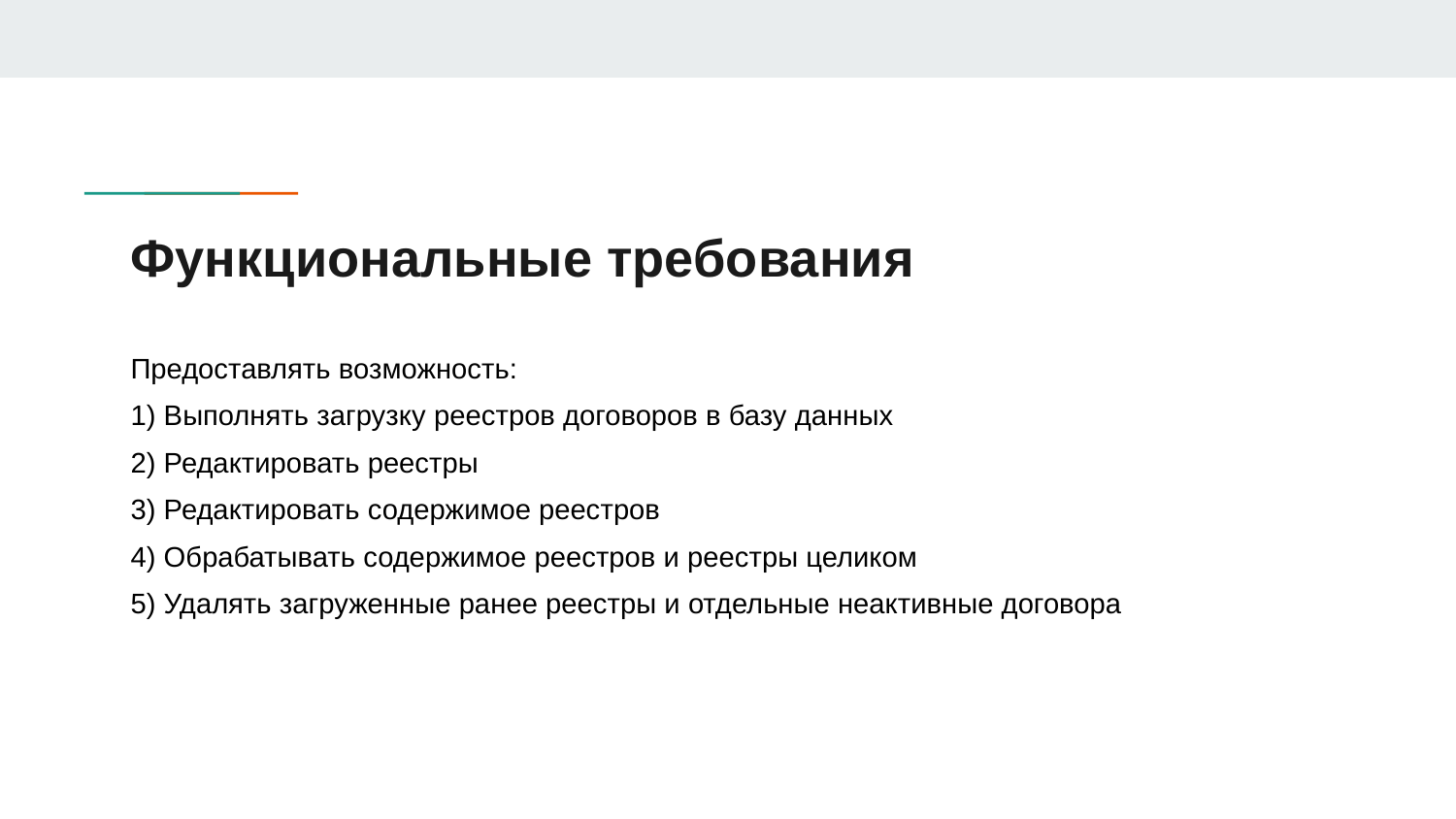

# Функциональные требования
Предоставлять возможность:
1) Выполнять загрузку реестров договоров в базу данных
2) Редактировать реестры
3) Редактировать содержимое реестров
4) Обрабатывать содержимое реестров и реестры целиком
5) Удалять загруженные ранее реестры и отдельные неактивные договора